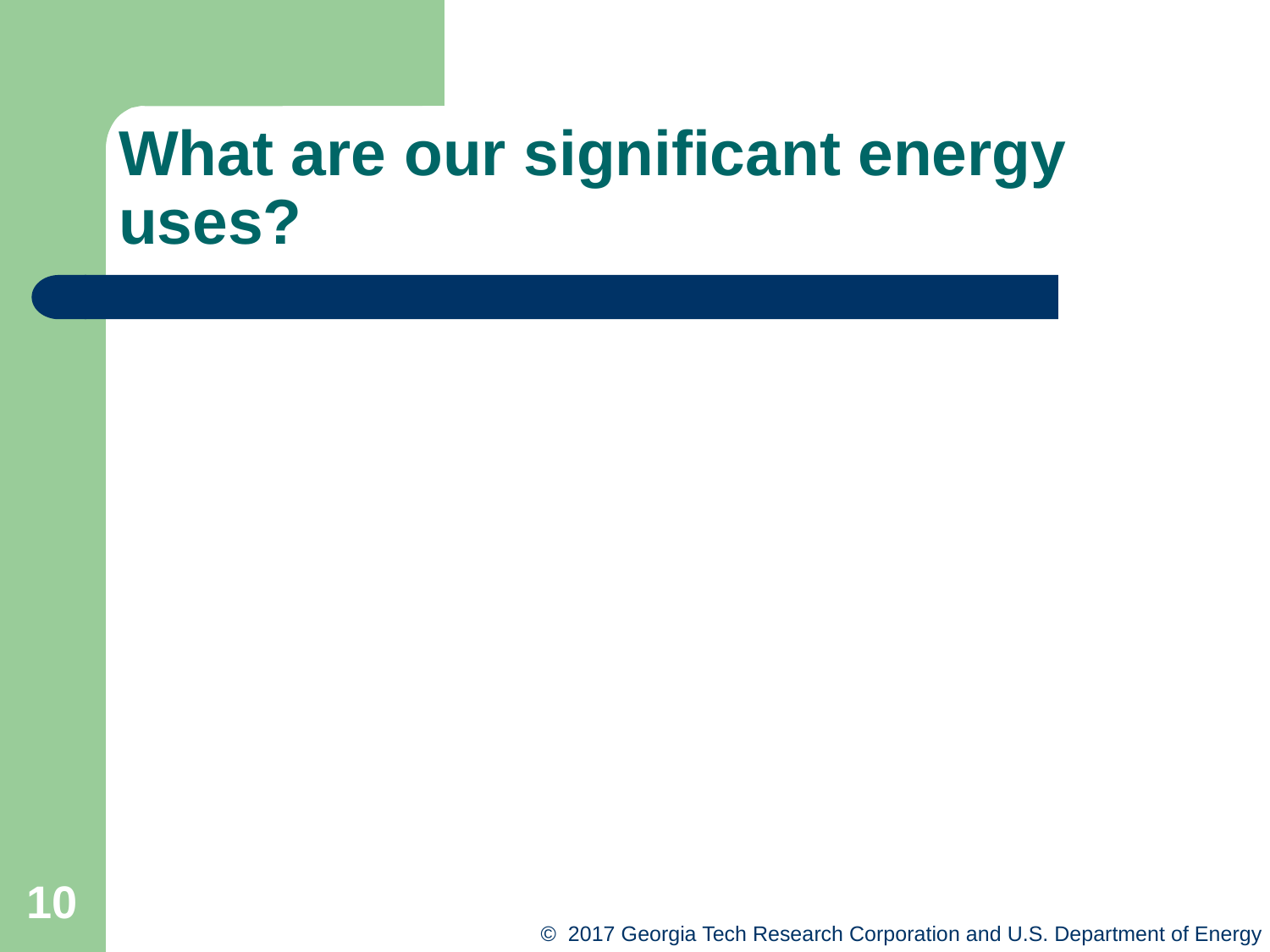

# What are our significant energy uses?

10
©  2017 Georgia Tech Research Corporation and U.S. Department of Energy